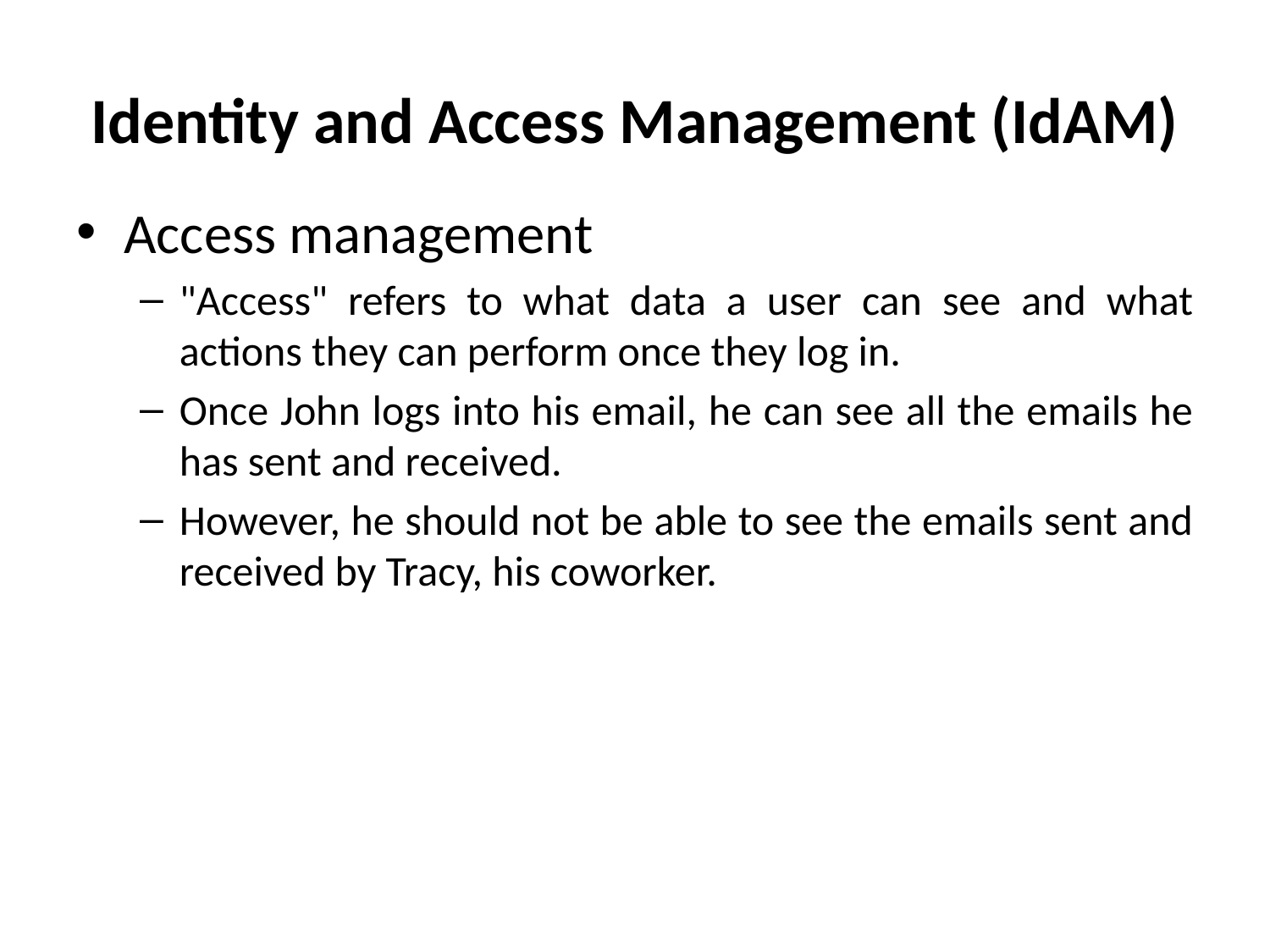

# Identity and Access Management (IdAM)
Access management
"Access" refers to what data a user can see and what actions they can perform once they log in.
Once John logs into his email, he can see all the emails he has sent and received.
However, he should not be able to see the emails sent and received by Tracy, his coworker.